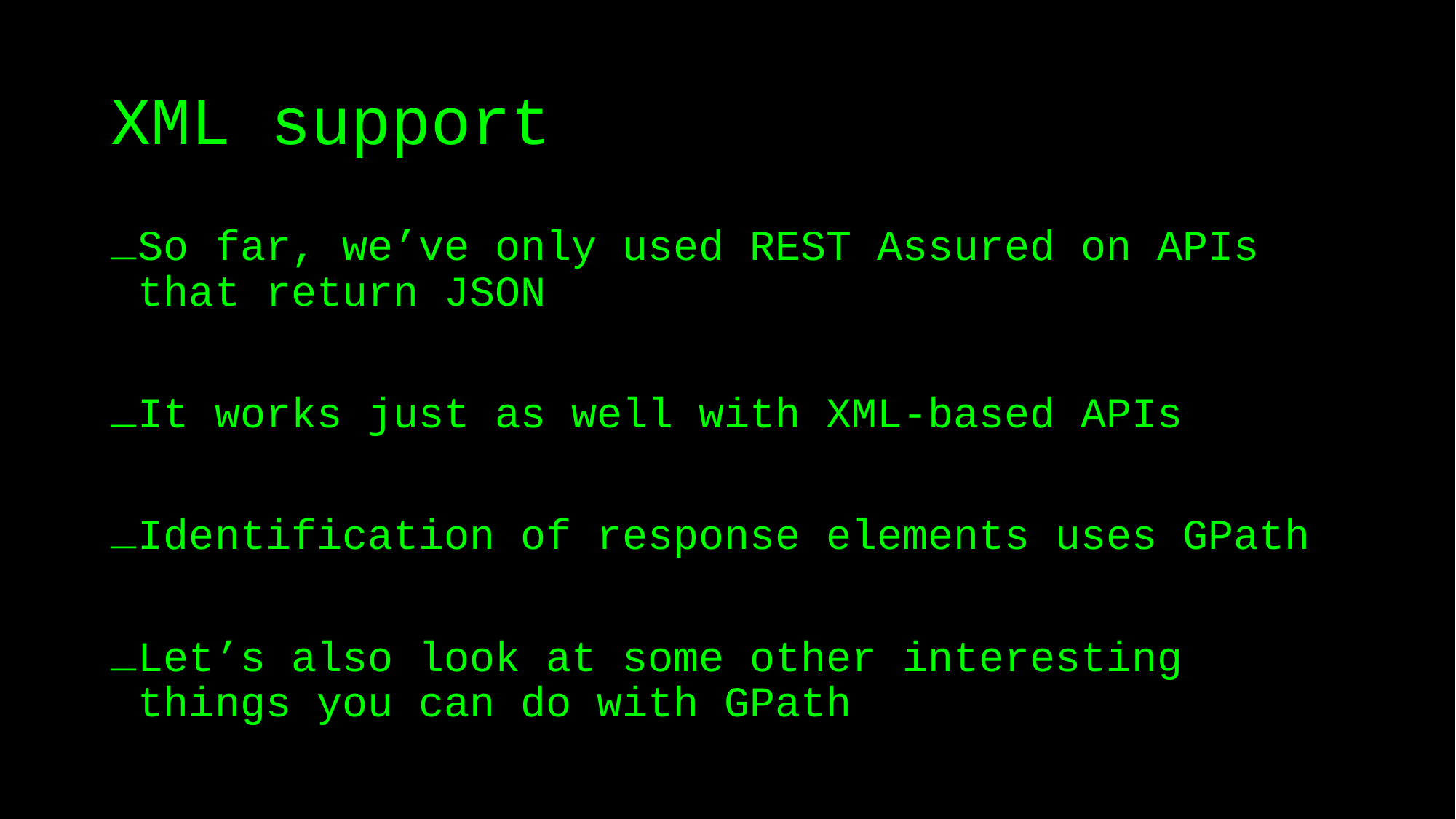

# XML support
So far, we’ve only used REST Assured on APIs that return JSON

It works just as well with XML-based APIs

Identification of response elements uses GPath

Let’s also look at some other interesting things you can do with GPath